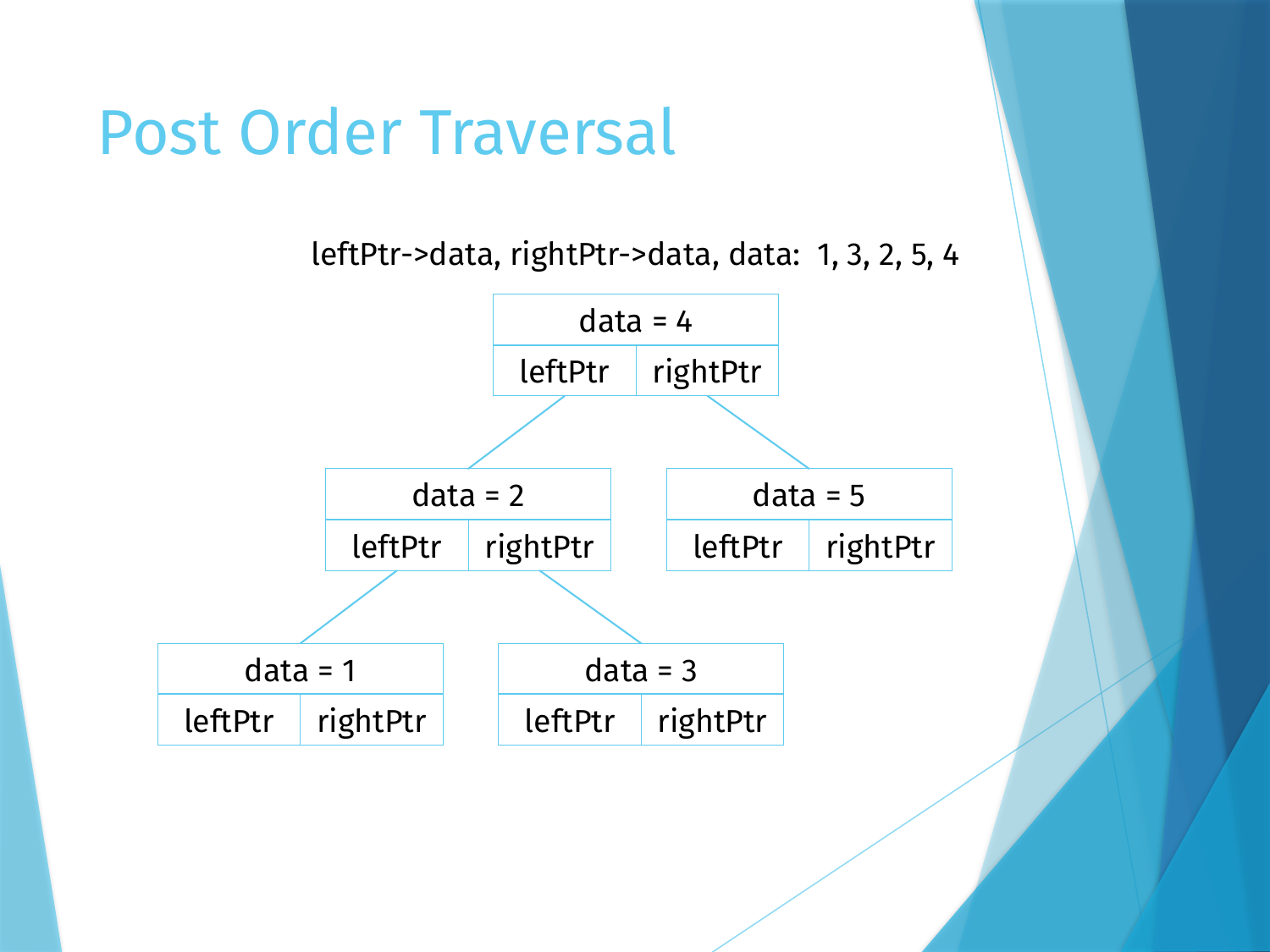

# Post Order Traversal
leftPtr->data, rightPtr->data, data:  1, 3, 2, 5, 4
data = 4
leftPtr
rightPtr
data = 2
leftPtr
rightPtr
data = 5
leftPtr
rightPtr
data = 1
leftPtr
rightPtr
data = 3
leftPtr
rightPtr